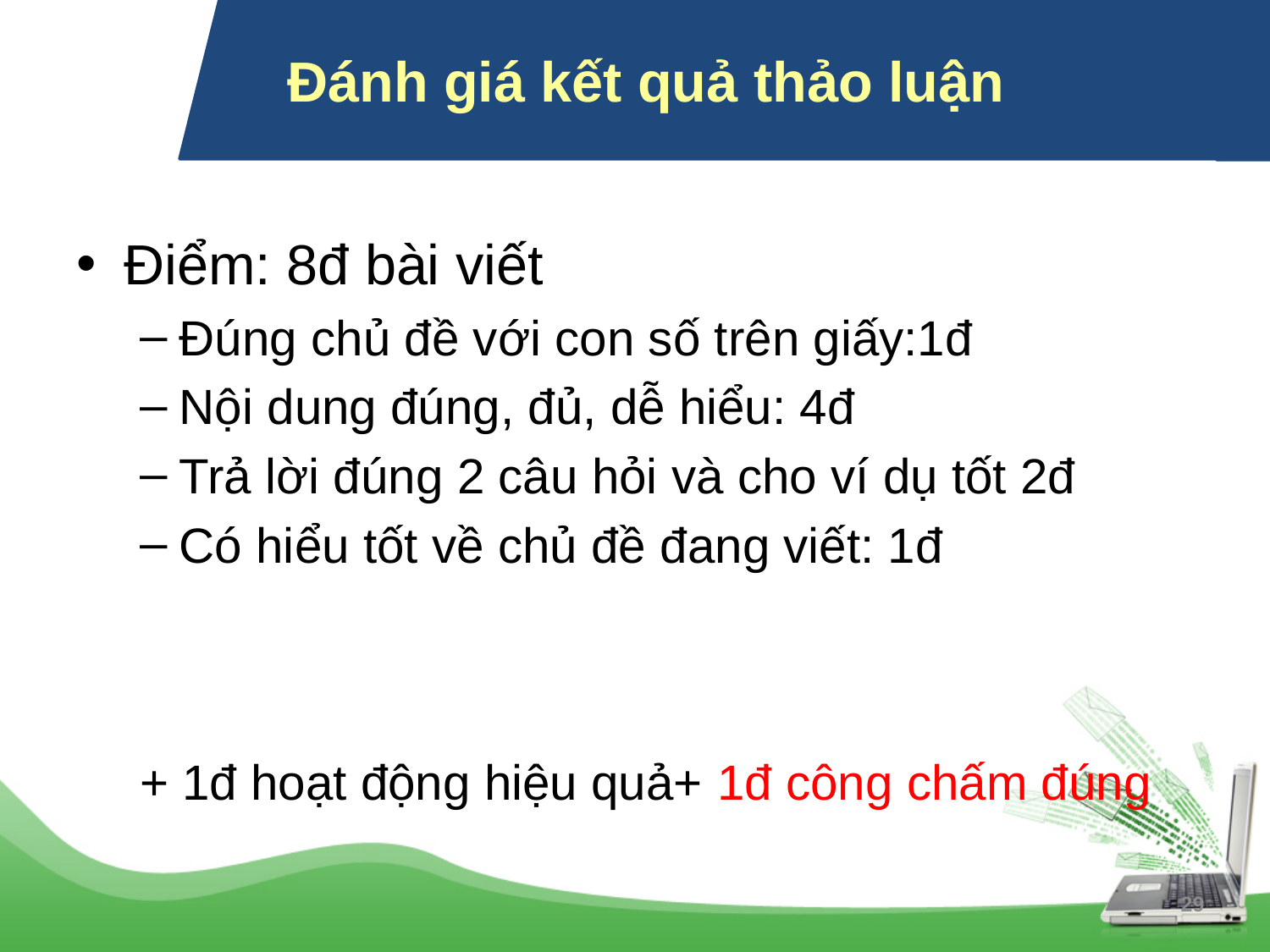

Đánh giá kết quả thảo luận

Điểm: 8đ bài viết
Đúng chủ đề với con số trên giấy:1đ
Nội dung đúng, đủ, dễ hiểu: 4đ
Trả lời đúng 2 câu hỏi và cho ví dụ tốt 2đ
Có hiểu tốt về chủ đề đang viết: 1đ

+ 1đ hoạt động hiệu quả+ 1đ công chấm đúng

29